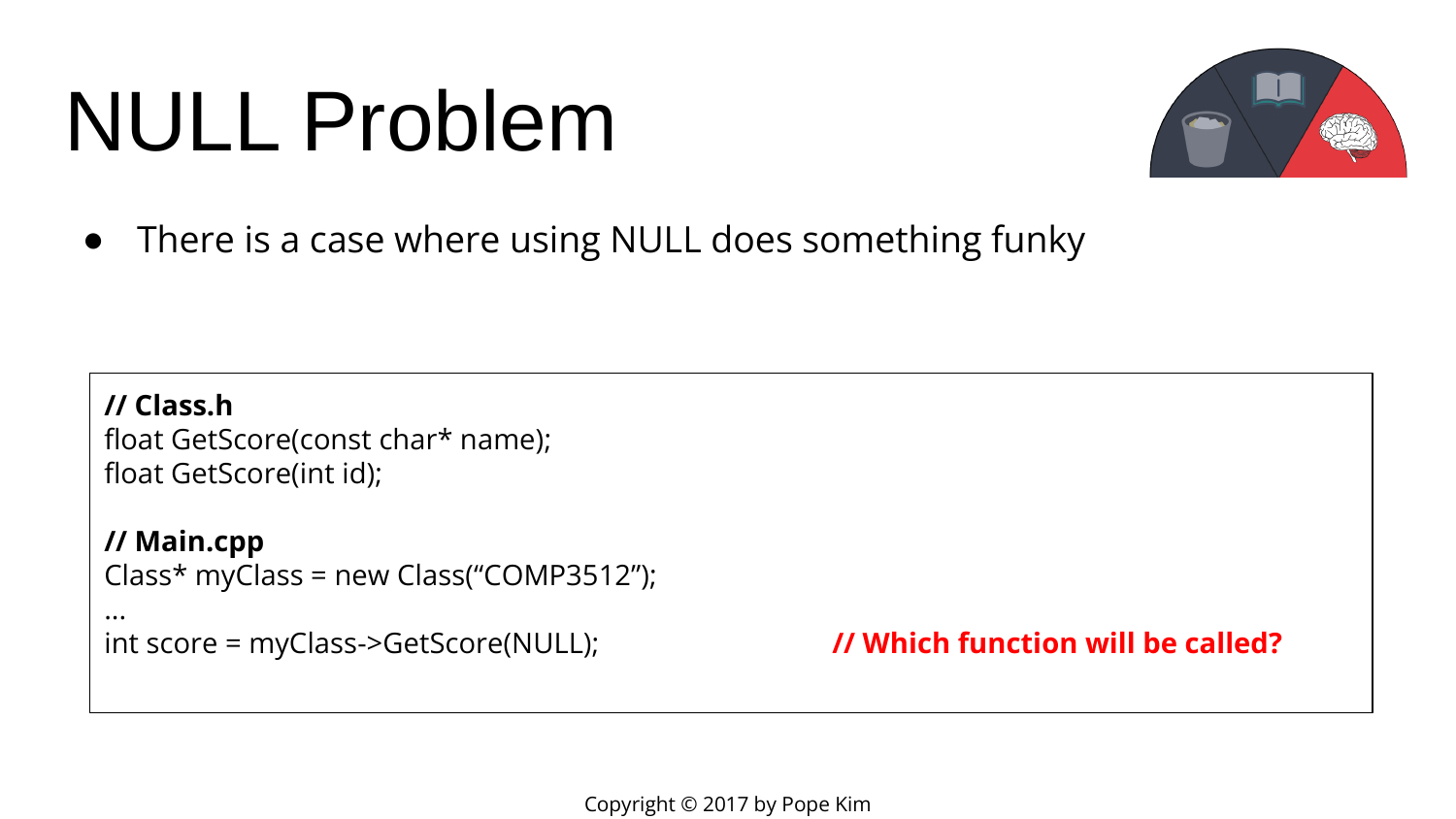

# NULL Problem
There is a case where using NULL does something funky
// Class.h
float GetScore(const char* name);
float GetScore(int id);

// Main.cpp
Class* myClass = new Class(“COMP3512”);
...
int score = myClass->GetScore(NULL);		// Which function will be called?